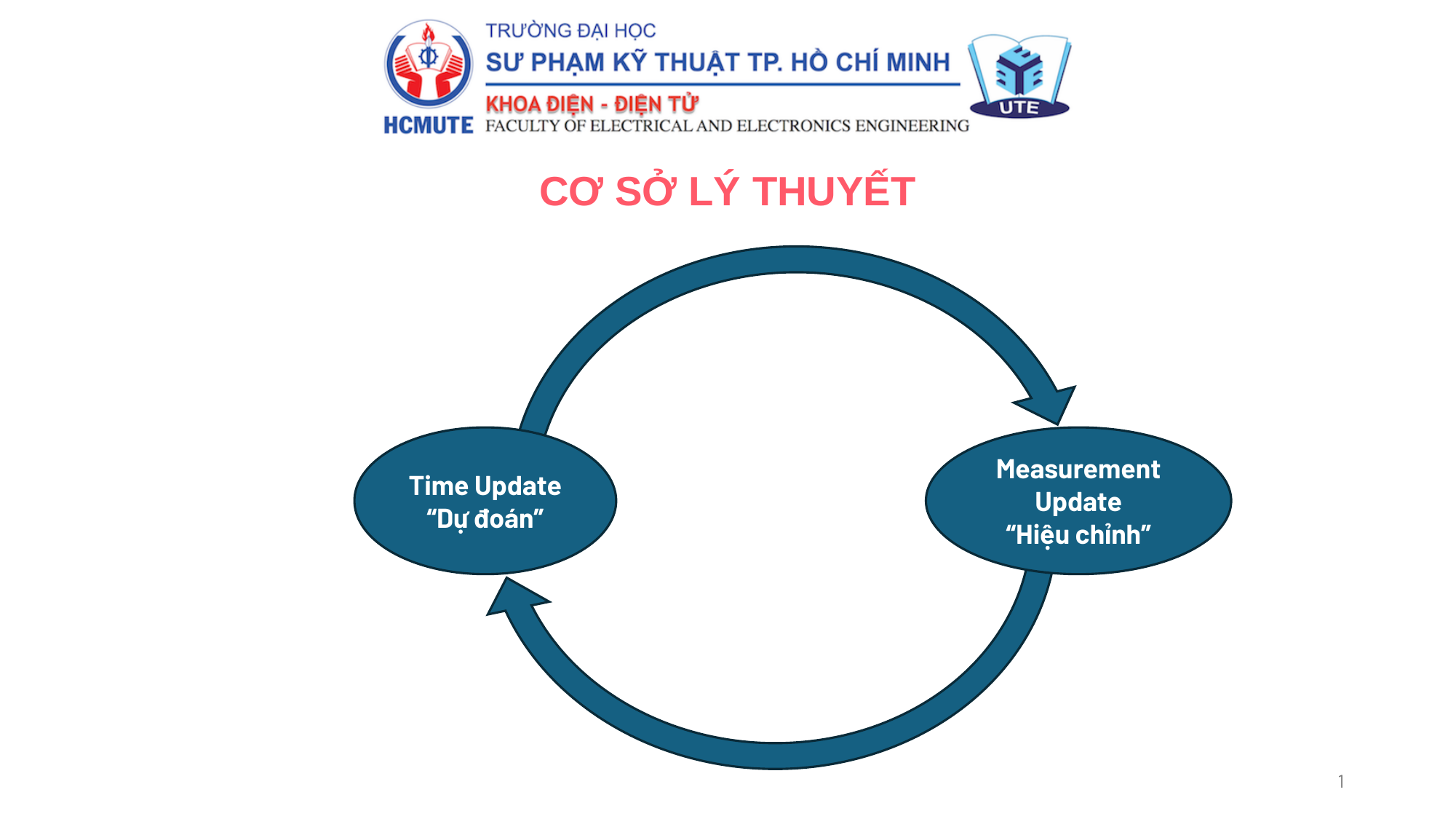

CƠ SỞ LÝ THUYẾT

Time Update
“Dự đoán”
Measurement Update
“Hiệu chỉnh”
1